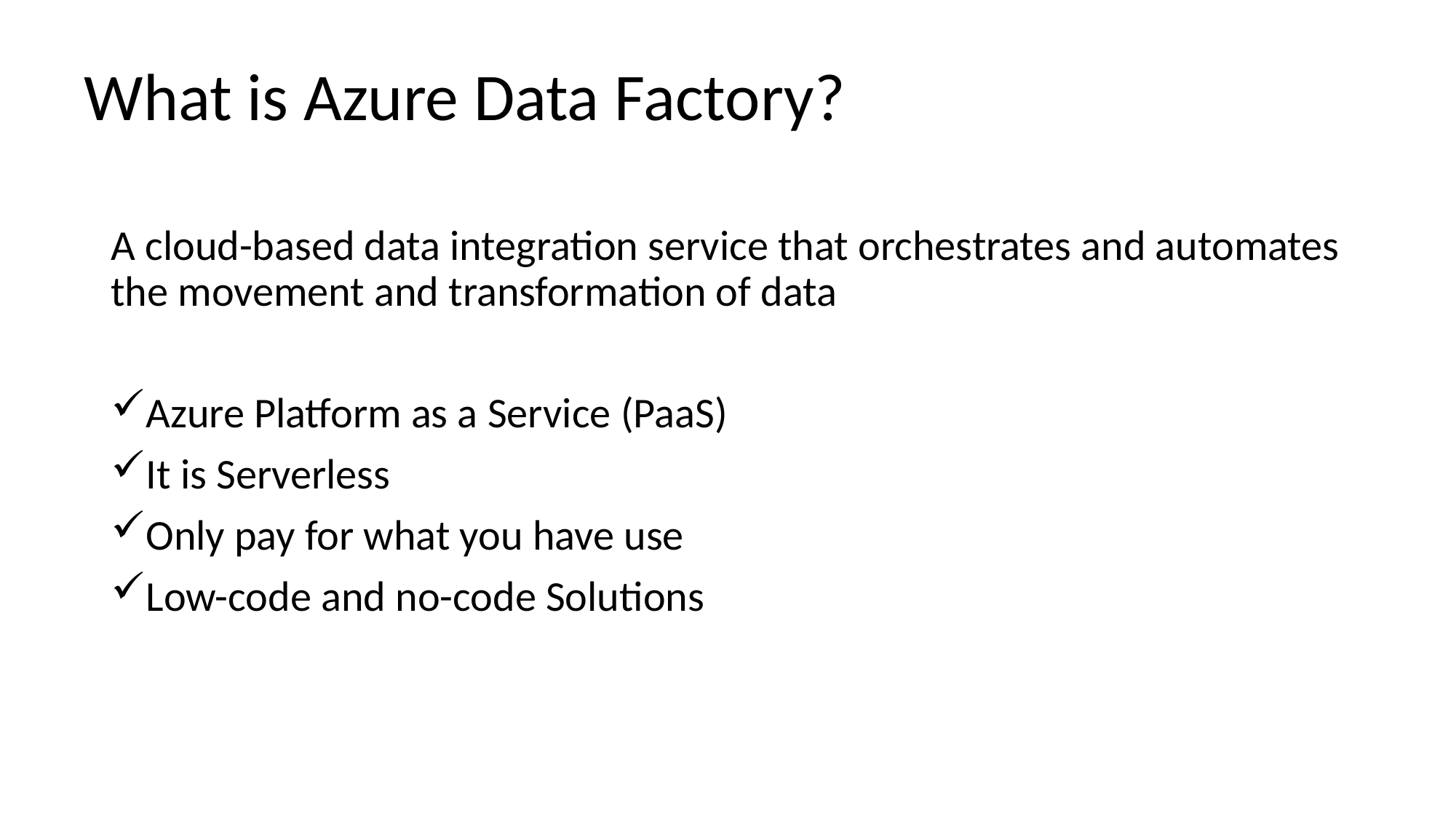

# What is Azure Data Factory?
A cloud-based data integration service that orchestrates and automates the movement and transformation of data

Azure Platform as a Service (PaaS)
It is Serverless
Only pay for what you have use
Low-code and no-code Solutions